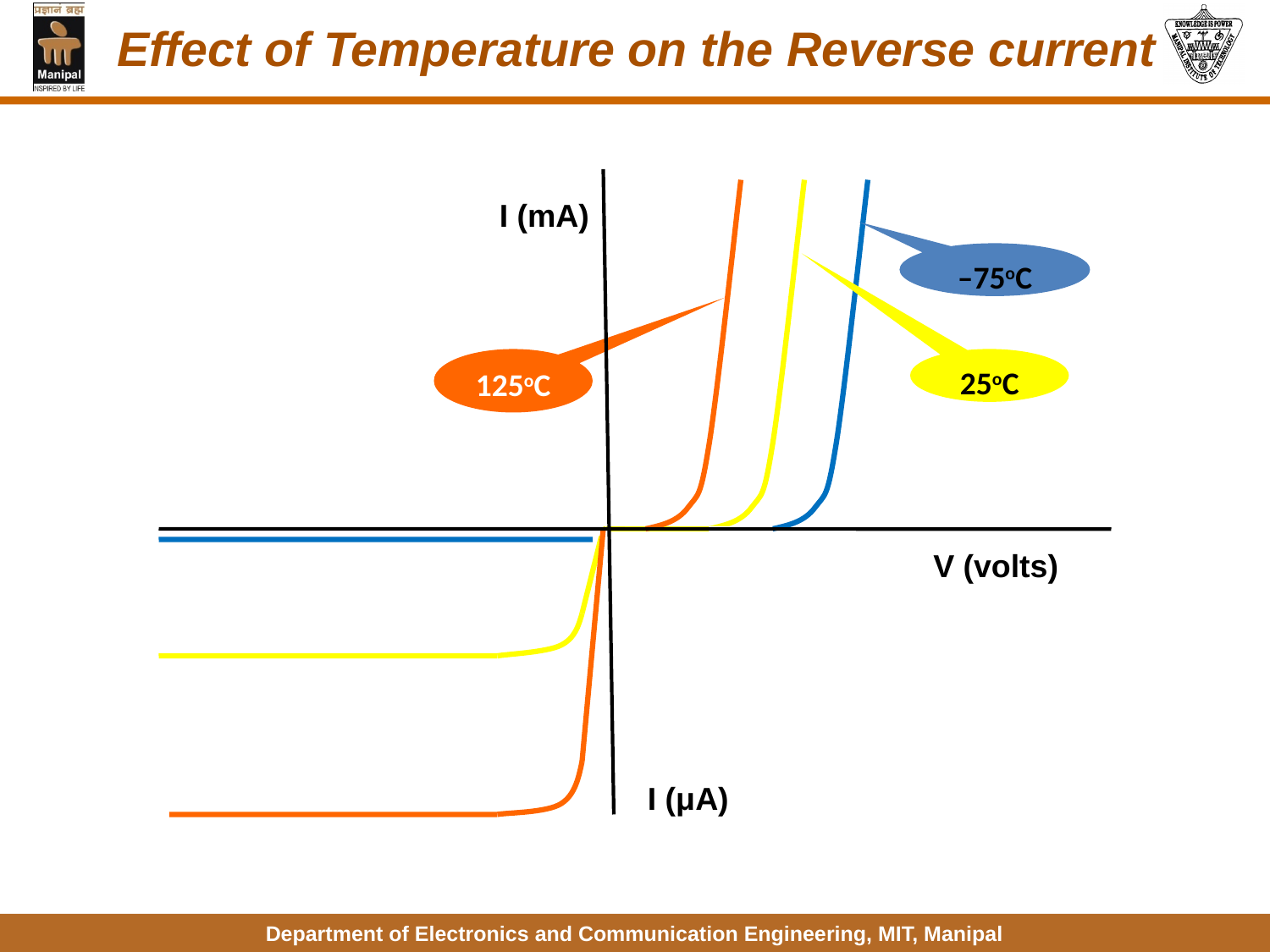

# Effect of Temperature on the Reverse current

I (mA)
–75oC
125oC
25oC

V (volts)

I (μA)